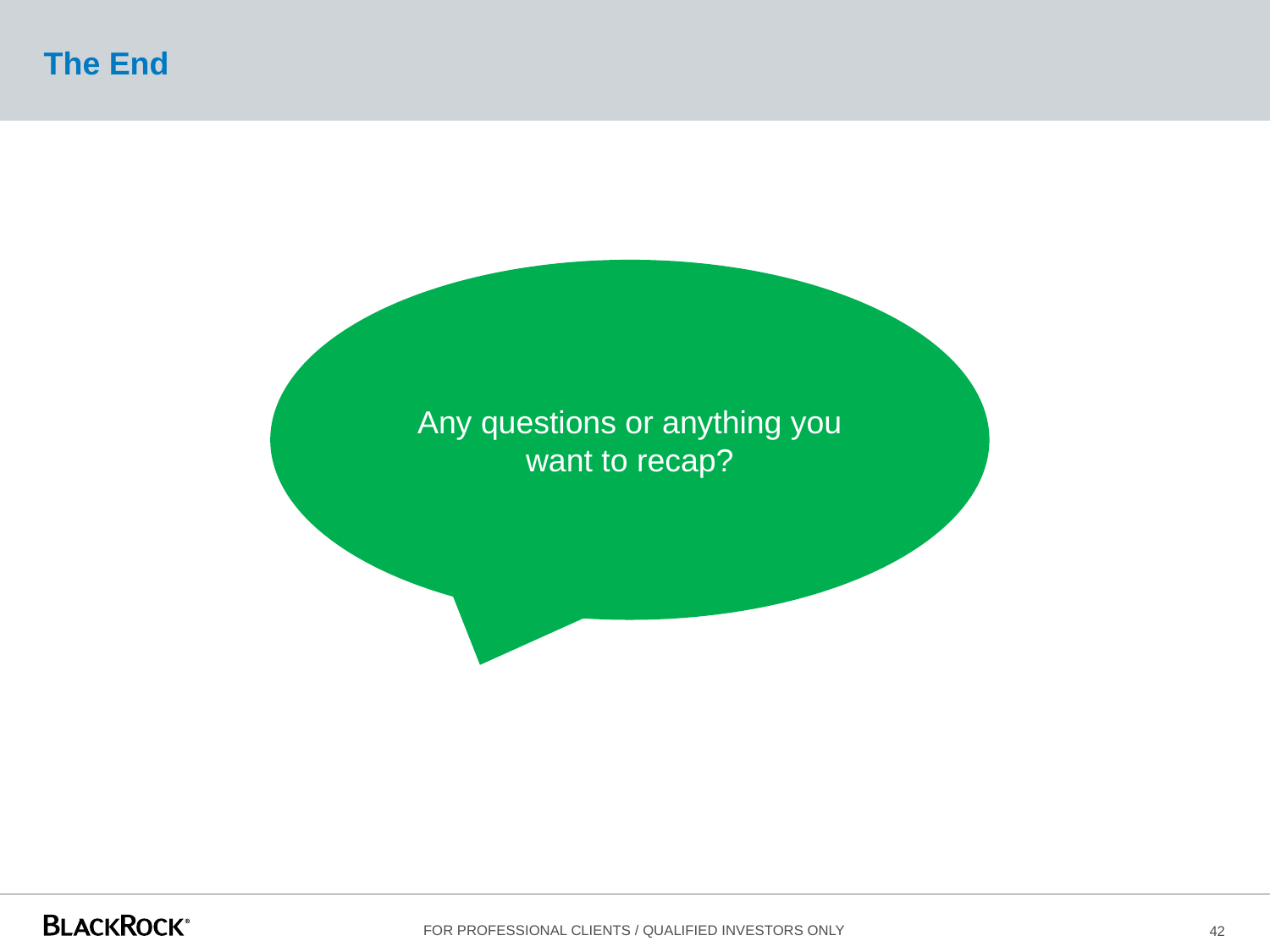

# The End
Any questions or anything you want to recap?
42
For professional clients / qualified investors only